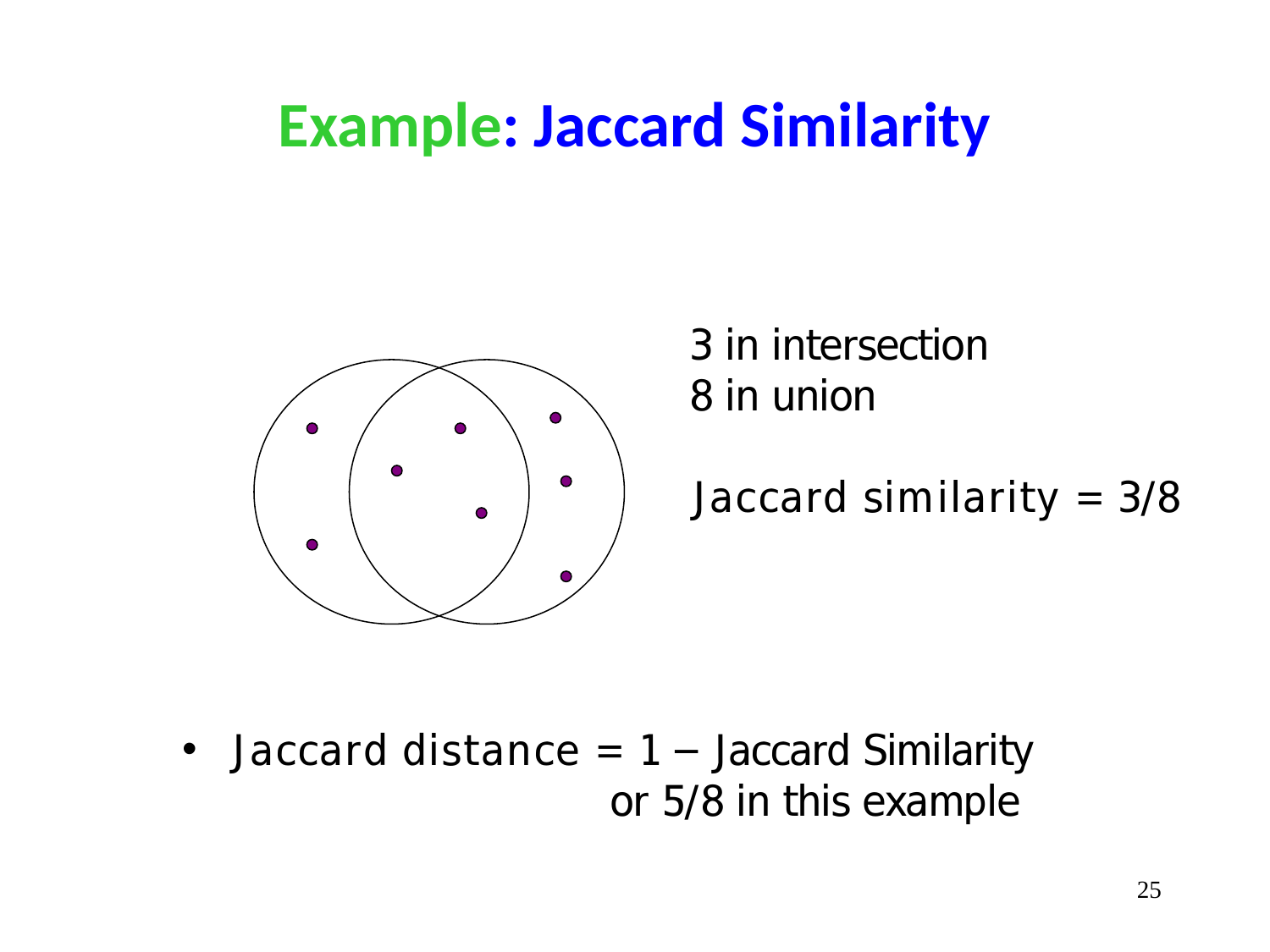

# Example: Jaccard Similarity
3 in intersection
8 in union

Jaccard similarity = 3/8

Jaccard distance = 1 – Jaccard Similarity
			or 5/8 in this example
25